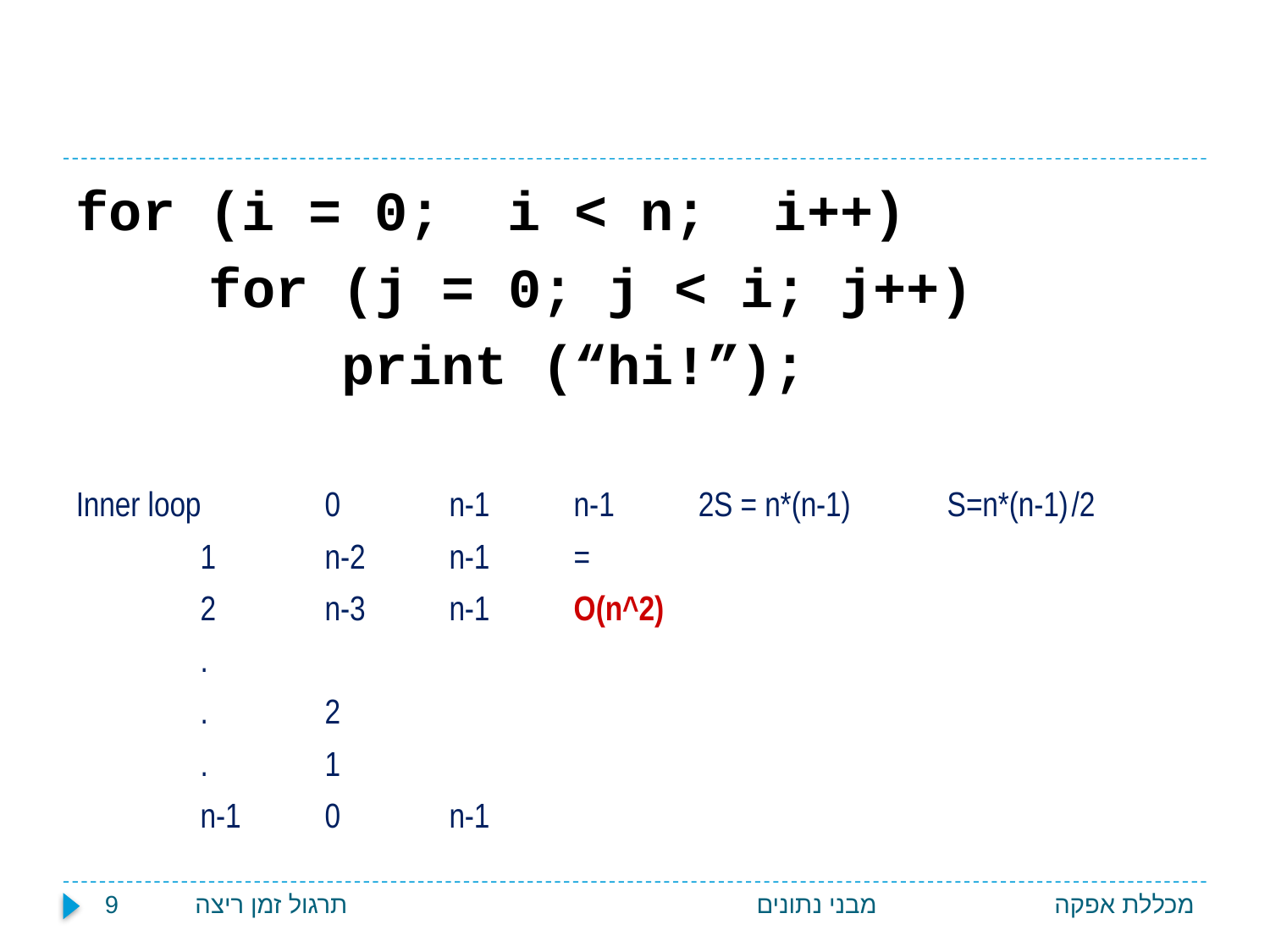

#
for (i = 0;  i < n;  i++)
    for (j = 0; j < i; j++)
        print (“hi!”);

Inner loop        	0		n-1		n-1	2S = n*(n-1)								S=n*(n-1)	/2
		1		n-2		n-1	=
		2		n-3		n-1	O(n^2)
		.
		.		2
		.		1
		n-1  		0		n-1
תרגול זמן ריצה           9
מבני נתונים
מכללת אפקה